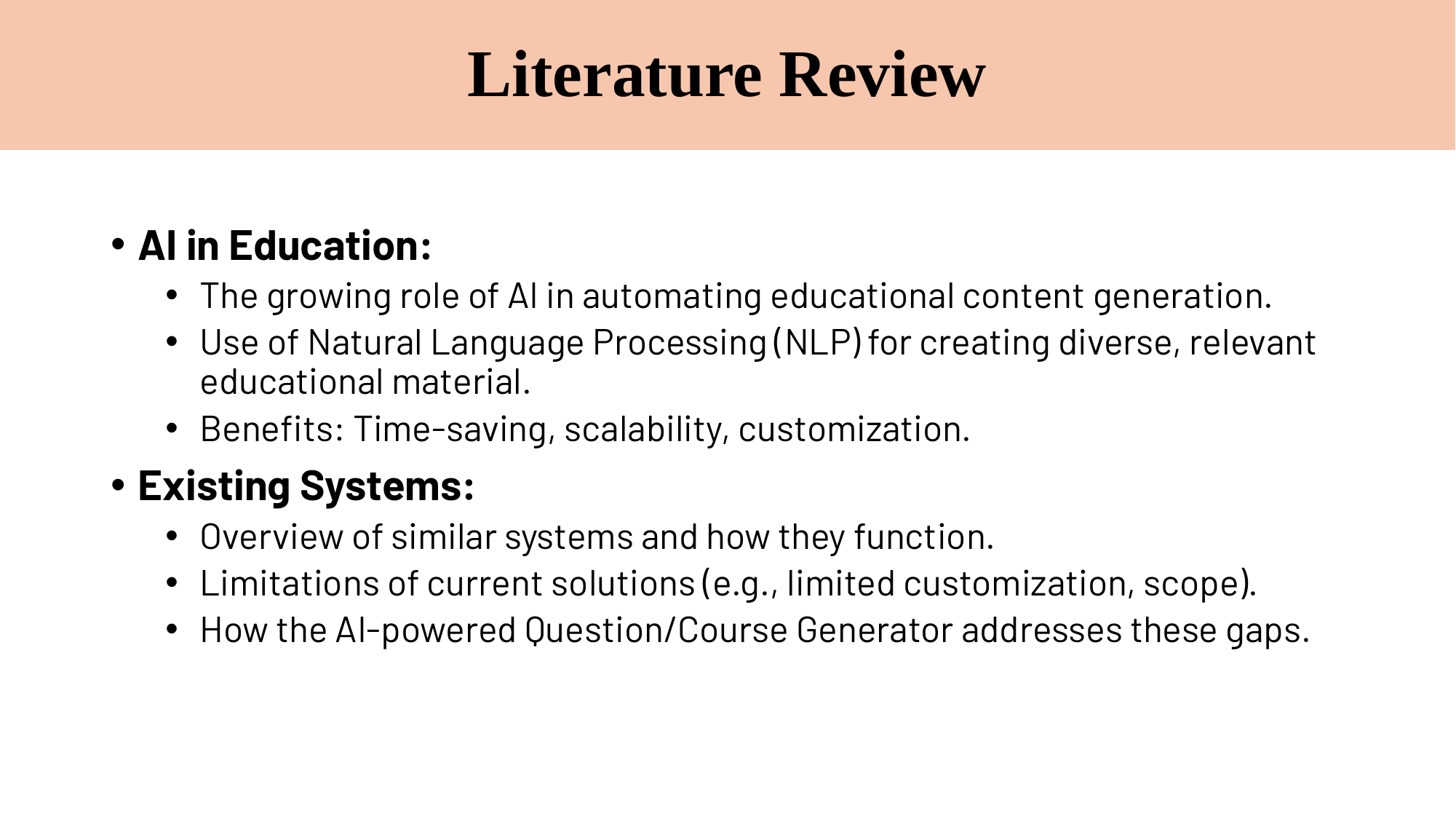

# Literature Review
AI in Education:
The growing role of AI in automating educational content generation.
Use of Natural Language Processing (NLP) for creating diverse, relevant educational material.
Benefits: Time-saving, scalability, customization.
Existing Systems:
Overview of similar systems and how they function.
Limitations of current solutions (e.g., limited customization, scope).
How the AI-powered Question/Course Generator addresses these gaps.